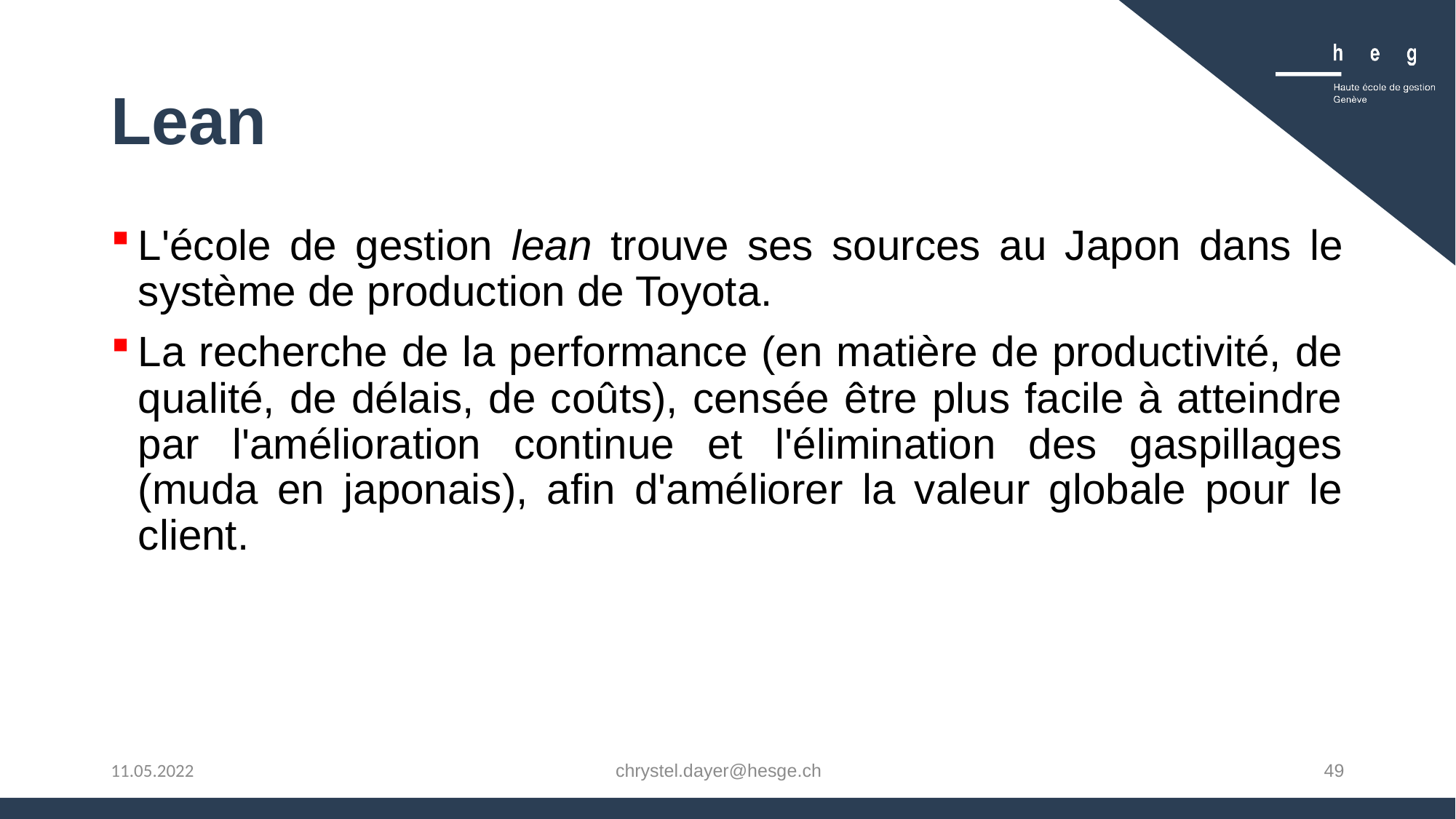

# Lean
L'école de gestion lean trouve ses sources au Japon dans le système de production de Toyota.
La recherche de la performance (en matière de productivité, de qualité, de délais, de coûts), censée être plus facile à atteindre par l'amélioration continue et l'élimination des gaspillages (muda en japonais), afin d'améliorer la valeur globale pour le client.
chrystel.dayer@hesge.ch
49